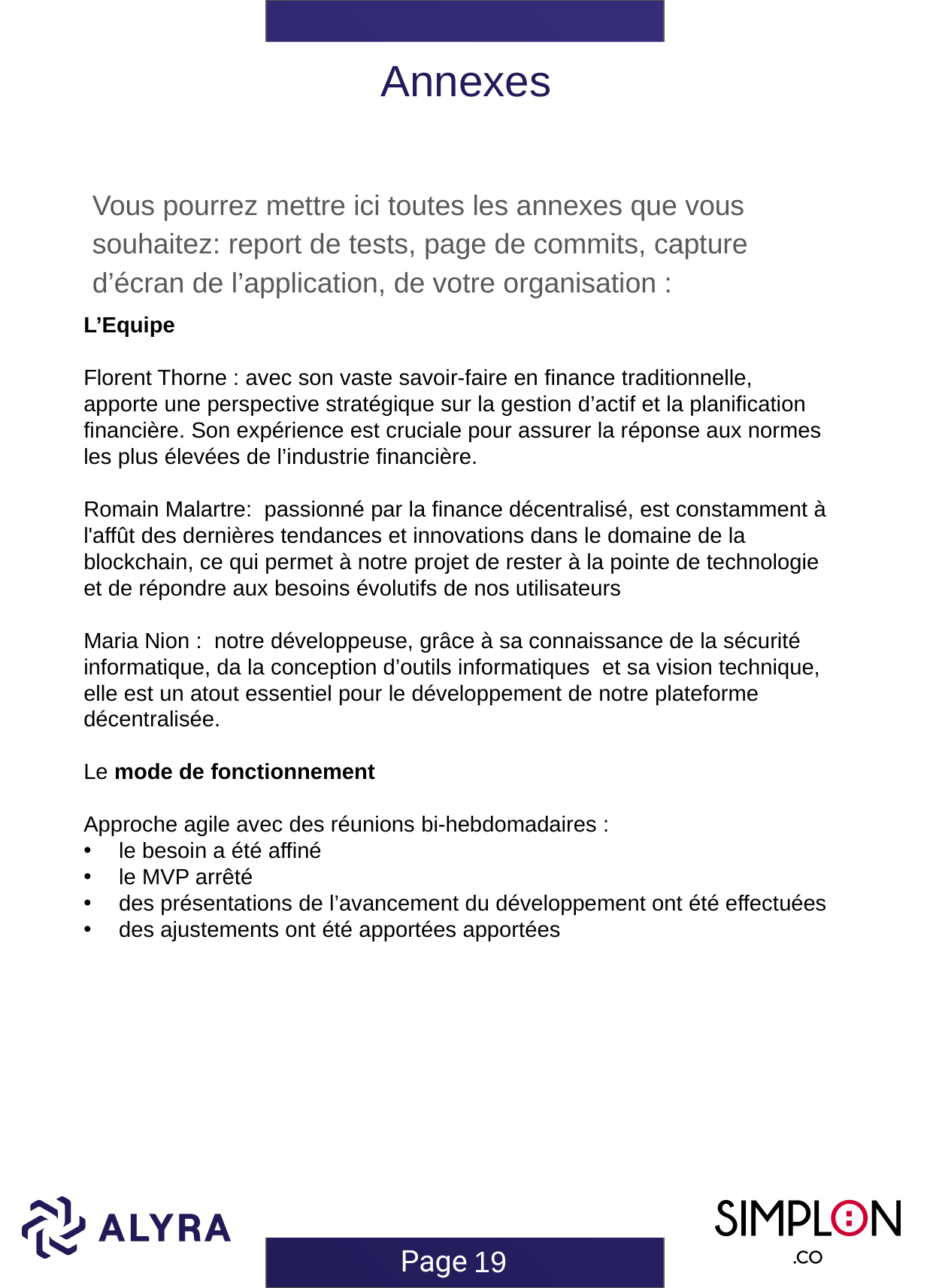

# Annexes
Vous pourrez mettre ici toutes les annexes que vous souhaitez: report de tests, page de commits, capture d’écran de l’application, de votre organisation :
L’Equipe
Florent Thorne : avec son vaste savoir-faire en finance traditionnelle, apporte une perspective stratégique sur la gestion d’actif et la planification financière. Son expérience est cruciale pour assurer la réponse aux normes les plus élevées de l’industrie financière.
Romain Malartre:  passionné par la finance décentralisé, est constamment à l'affût des dernières tendances et innovations dans le domaine de la blockchain, ce qui permet à notre projet de rester à la pointe de technologie et de répondre aux besoins évolutifs de nos utilisateurs

Maria Nion :  notre développeuse, grâce à sa connaissance de la sécurité informatique, da la conception d’outils informatiques  et sa vision technique, elle est un atout essentiel pour le développement de notre plateforme décentralisée.
Le mode de fonctionnement

Approche agile avec des réunions bi-hebdomadaires :
le besoin a été affiné
le MVP arrêté
des présentations de l’avancement du développement ont été effectuées
des ajustements ont été apportées apportées
19